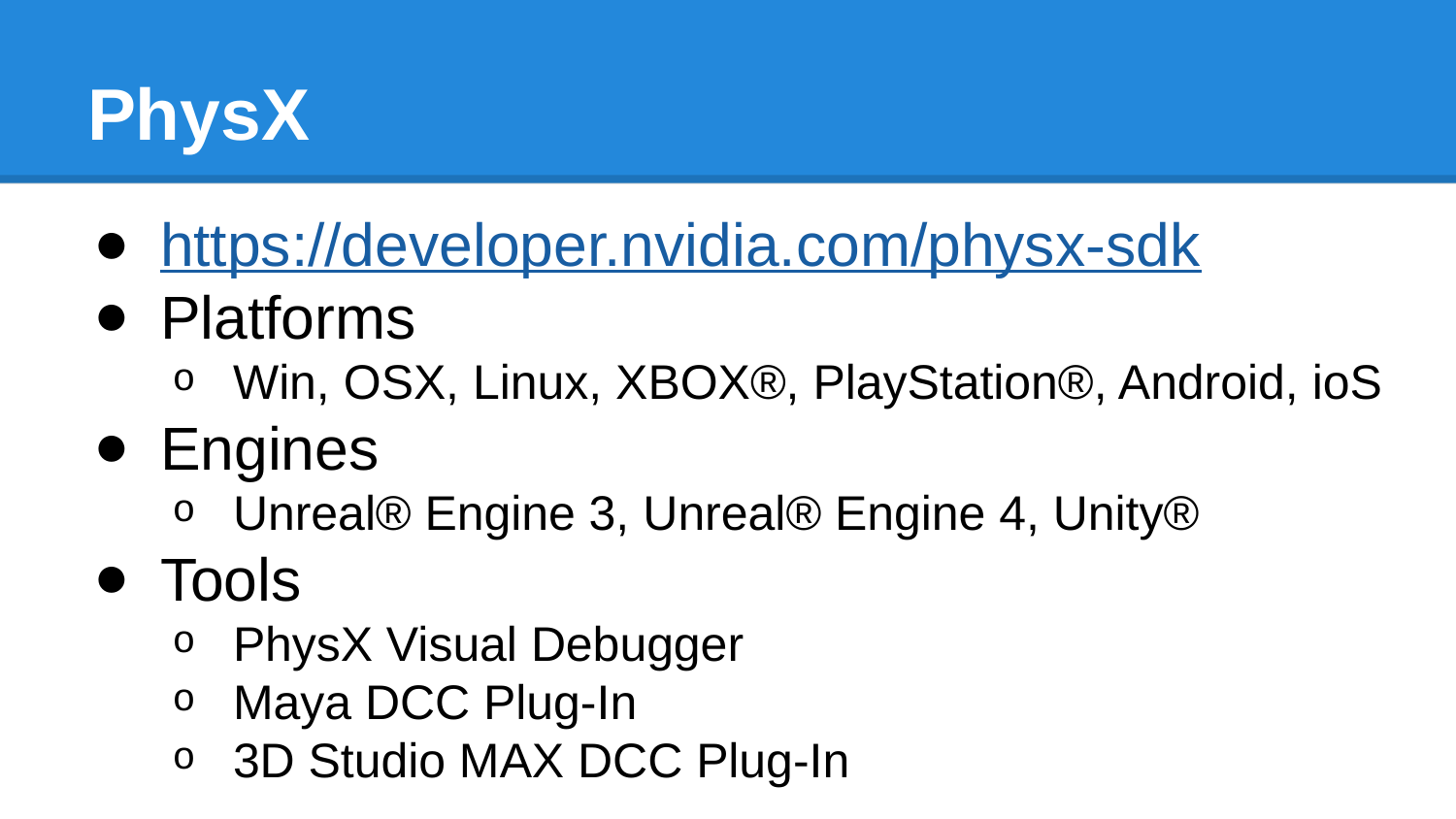

# PhysX
https://developer.nvidia.com/physx-sdk
Platforms
Win, OSX, Linux, XBOX®, PlayStation®, Android, ioS
Engines
Unreal® Engine 3, Unreal® Engine 4, Unity®
Tools
PhysX Visual Debugger
Maya DCC Plug-In
3D Studio MAX DCC Plug-In